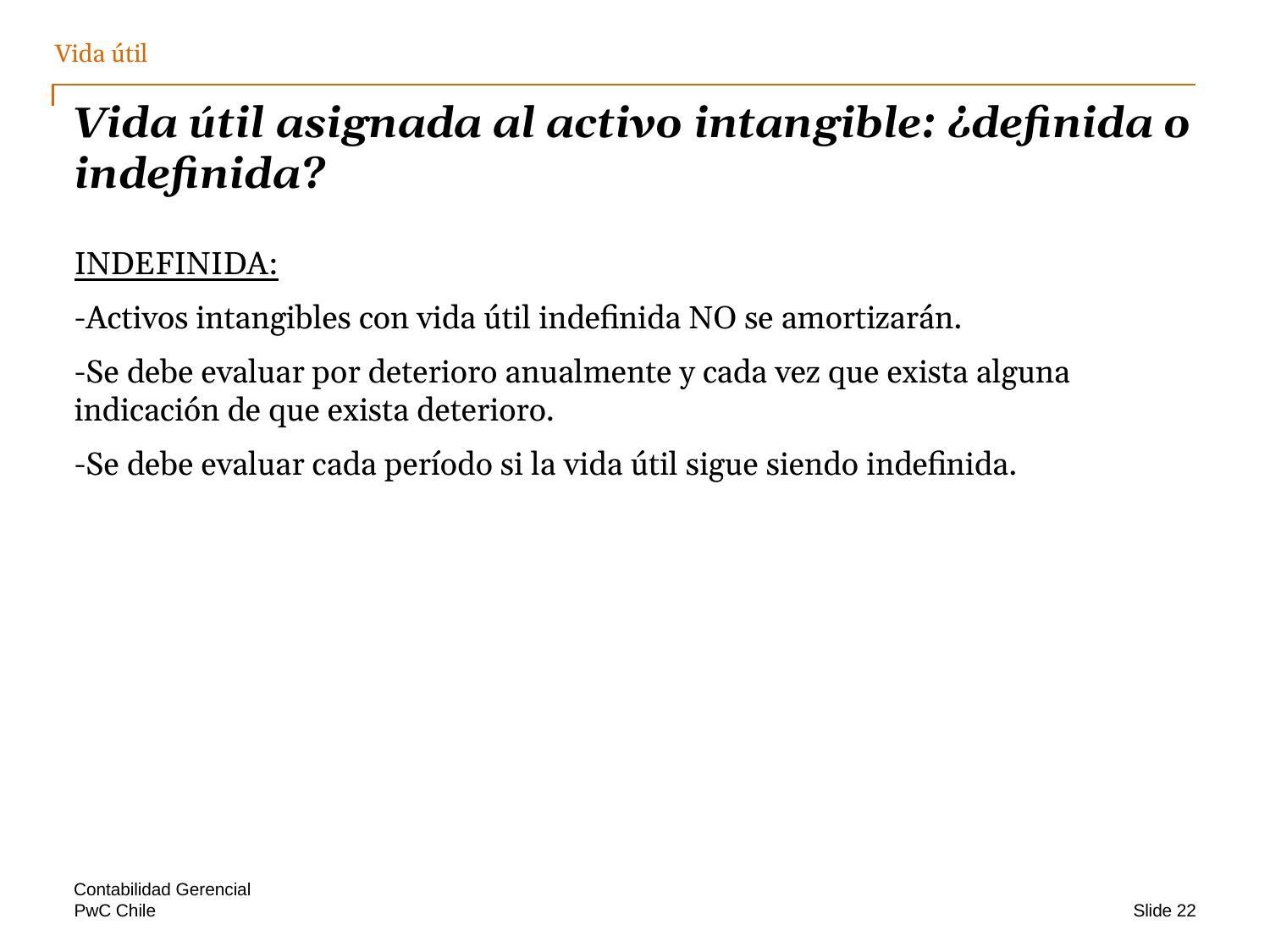

Vida útil
# Vida útil asignada al activo intangible: ¿definida o indefinida?
INDEFINIDA:
-Activos intangibles con vida útil indefinida NO se amortizarán.
-Se debe evaluar por deterioro anualmente y cada vez que exista alguna indicación de que exista deterioro.
-Se debe evaluar cada período si la vida útil sigue siendo indefinida.
Contabilidad Gerencial
Slide 22